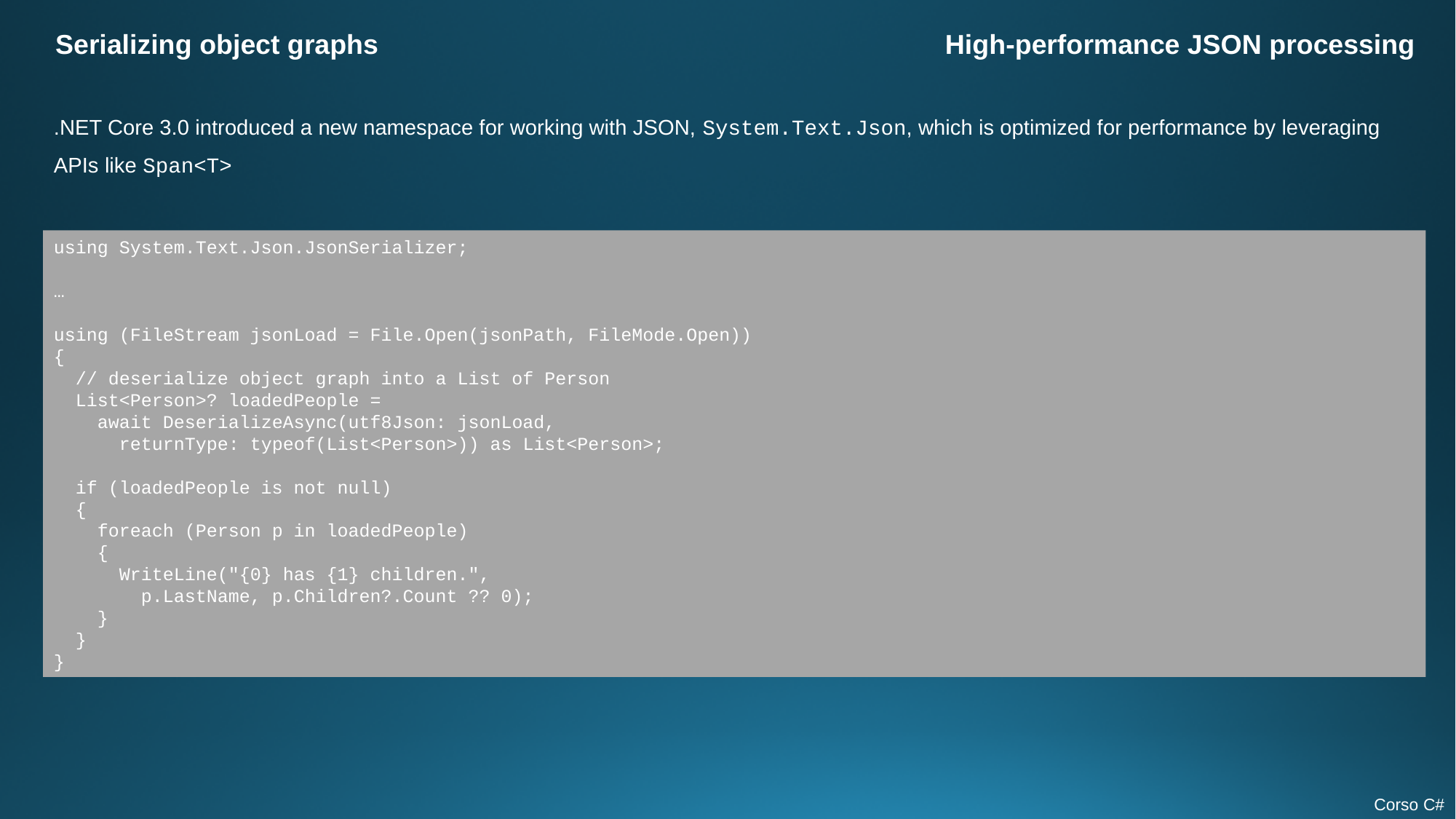

Serializing object graphs
High-performance JSON processing
.NET Core 3.0 introduced a new namespace for working with JSON, System.Text.Json, which is optimized for performance by leveraging APIs like Span<T>
using System.Text.Json.JsonSerializer;

…

using (FileStream jsonLoad = File.Open(jsonPath, FileMode.Open))
{
  // deserialize object graph into a List of Person
  List<Person>? loadedPeople =
    await DeserializeAsync(utf8Json: jsonLoad,
      returnType: typeof(List<Person>)) as List<Person>;

  if (loadedPeople is not null)
  {
    foreach (Person p in loadedPeople)
    {
      WriteLine("{0} has {1} children.",
        p.LastName, p.Children?.Count ?? 0);
    }
  }
}
Corso C#